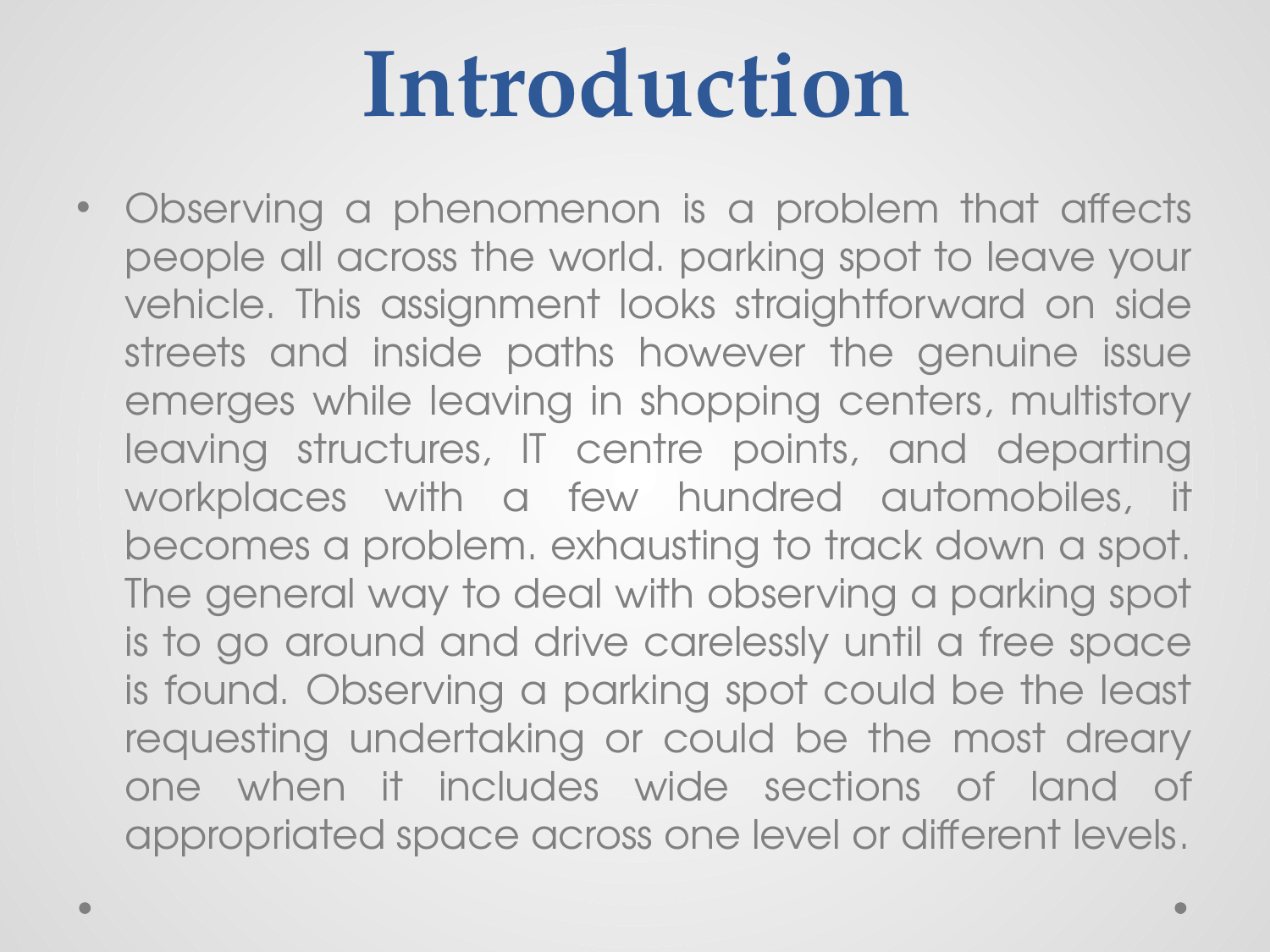

# Introduction
Observing a phenomenon is a problem that affects people all across the world. parking spot to leave your vehicle. This assignment looks straightforward on side streets and inside paths however the genuine issue emerges while leaving in shopping centers, multistory leaving structures, IT centre points, and departing workplaces with a few hundred automobiles, it becomes a problem. exhausting to track down a spot. The general way to deal with observing a parking spot is to go around and drive carelessly until a free space is found. Observing a parking spot could be the least requesting undertaking or could be the most dreary one when it includes wide sections of land of appropriated space across one level or different levels.